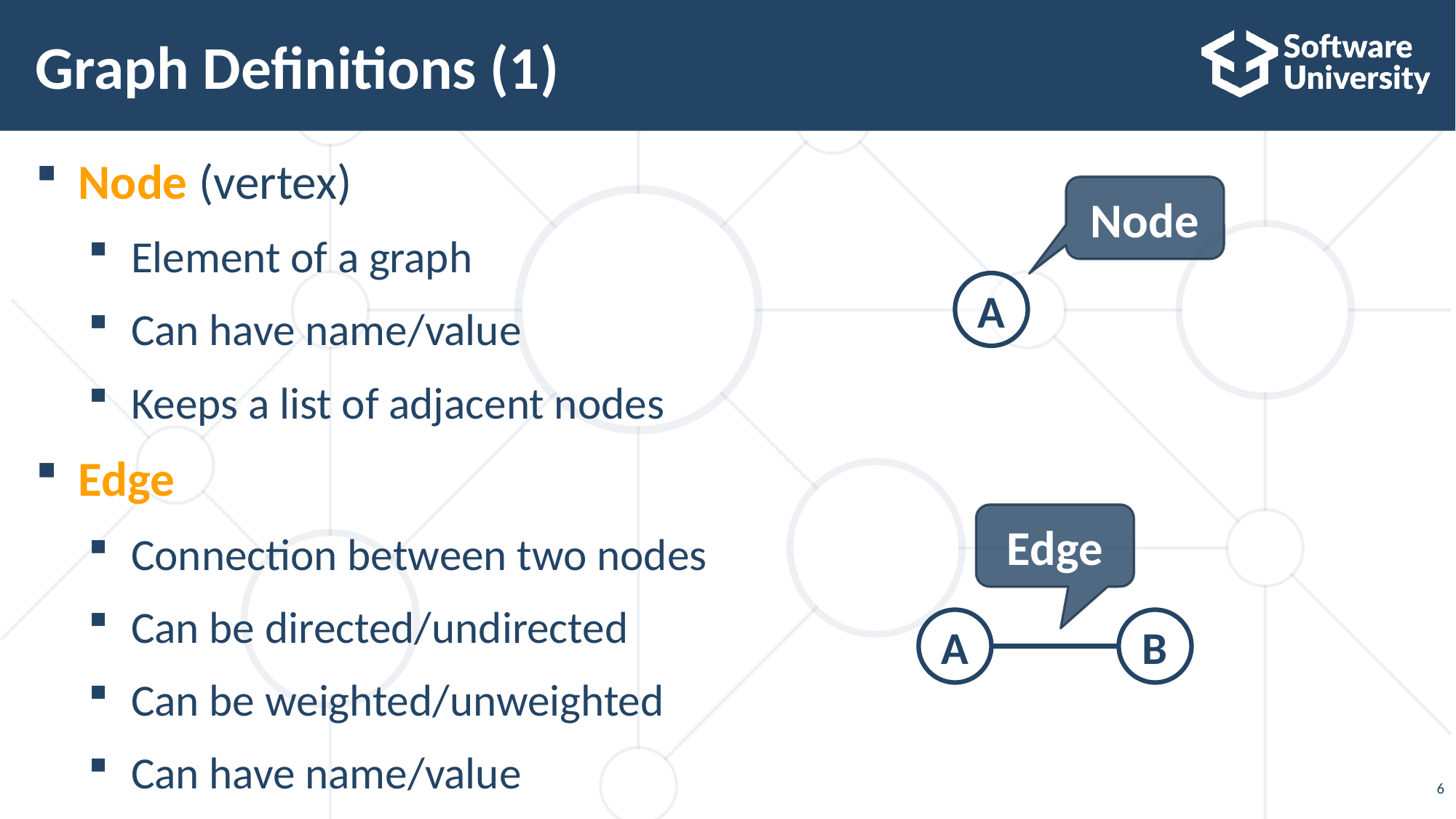

# Graph Definitions (1)
Node (vertex)
Element of a graph
Can have name/value
Keeps a list of adjacent nodes
Edge
Connection between two nodes
Can be directed/undirected
Can be weighted/unweighted
Can have name/value
Node
A
Edge
A
B
6